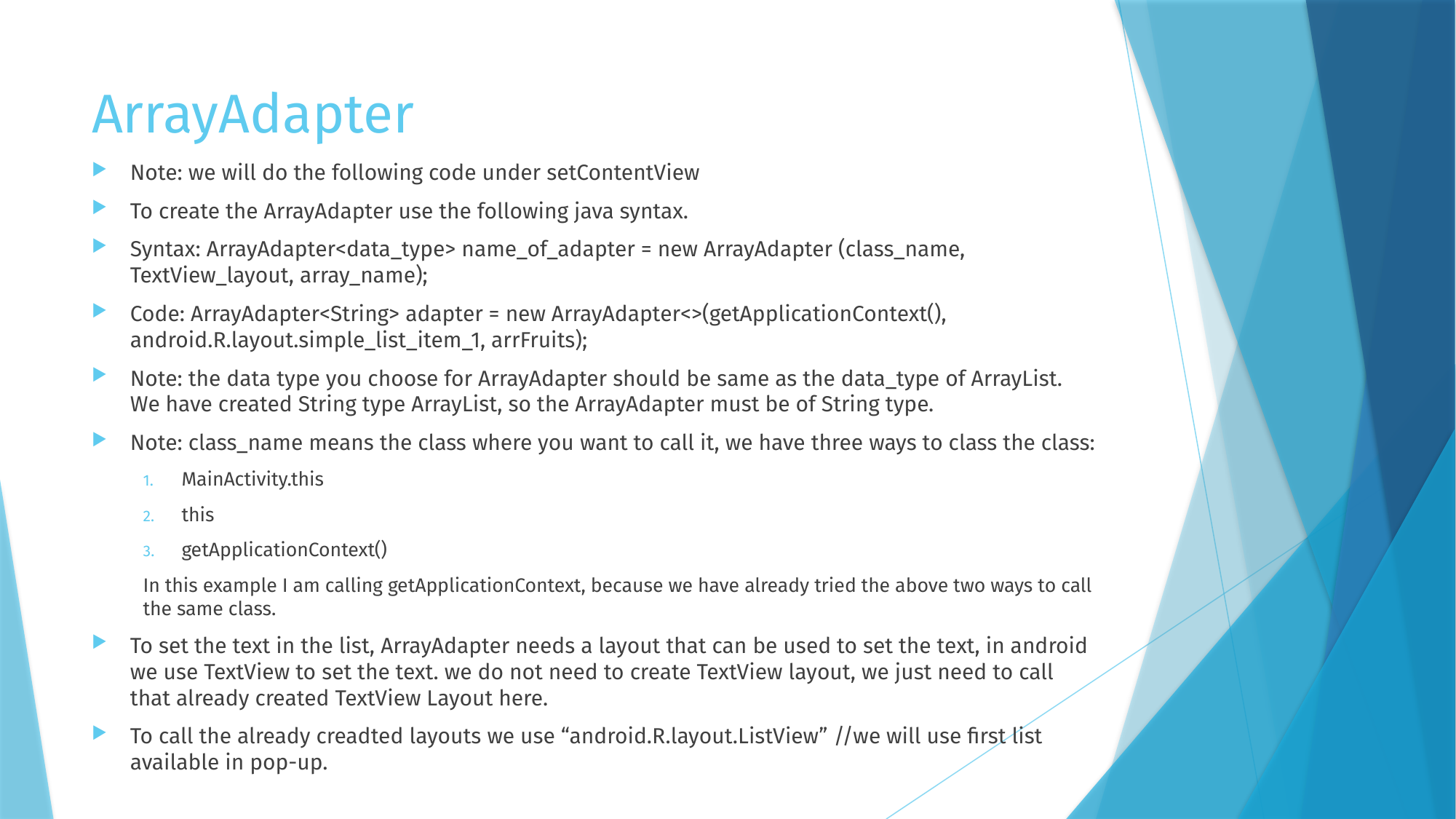

# ArrayAdapter
Note: we will do the following code under setContentView
To create the ArrayAdapter use the following java syntax.
Syntax: ArrayAdapter<data_type> name_of_adapter = new ArrayAdapter (class_name, TextView_layout, array_name);
Code: ArrayAdapter<String> adapter = new ArrayAdapter<>(getApplicationContext(), android.R.layout.simple_list_item_1, arrFruits);
Note: the data type you choose for ArrayAdapter should be same as the data_type of ArrayList. We have created String type ArrayList, so the ArrayAdapter must be of String type.
Note: class_name means the class where you want to call it, we have three ways to class the class:
MainActivity.this
this
getApplicationContext()
In this example I am calling getApplicationContext, because we have already tried the above two ways to call the same class.
To set the text in the list, ArrayAdapter needs a layout that can be used to set the text, in android we use TextView to set the text. we do not need to create TextView layout, we just need to call that already created TextView Layout here.
To call the already creadted layouts we use “android.R.layout.ListView” //we will use first list available in pop-up.